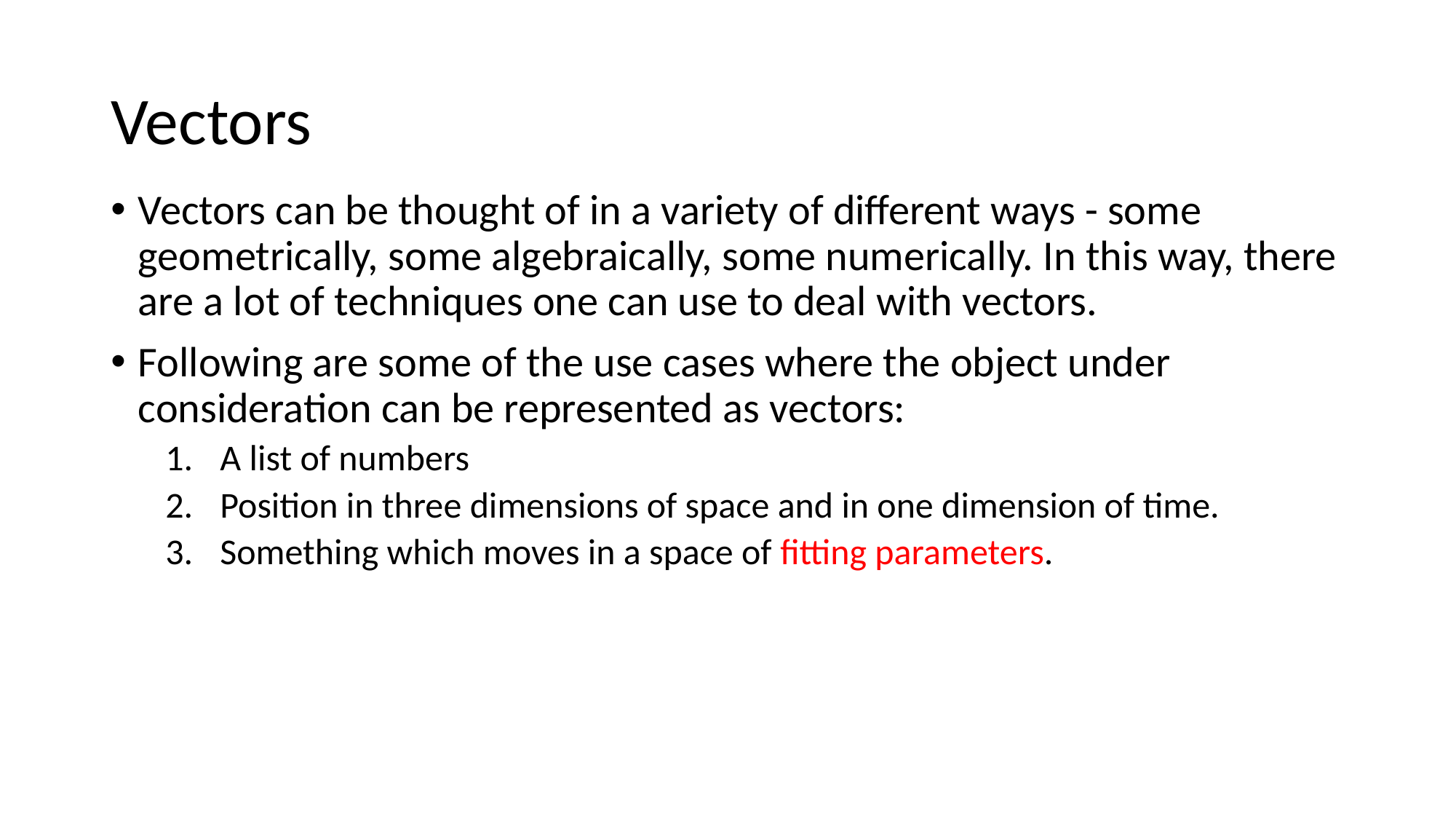

# Vectors
Vectors can be thought of in a variety of different ways - some geometrically, some algebraically, some numerically. In this way, there are a lot of techniques one can use to deal with vectors.
Following are some of the use cases where the object under consideration can be represented as vectors:
A list of numbers
Position in three dimensions of space and in one dimension of time.
Something which moves in a space of fitting parameters.